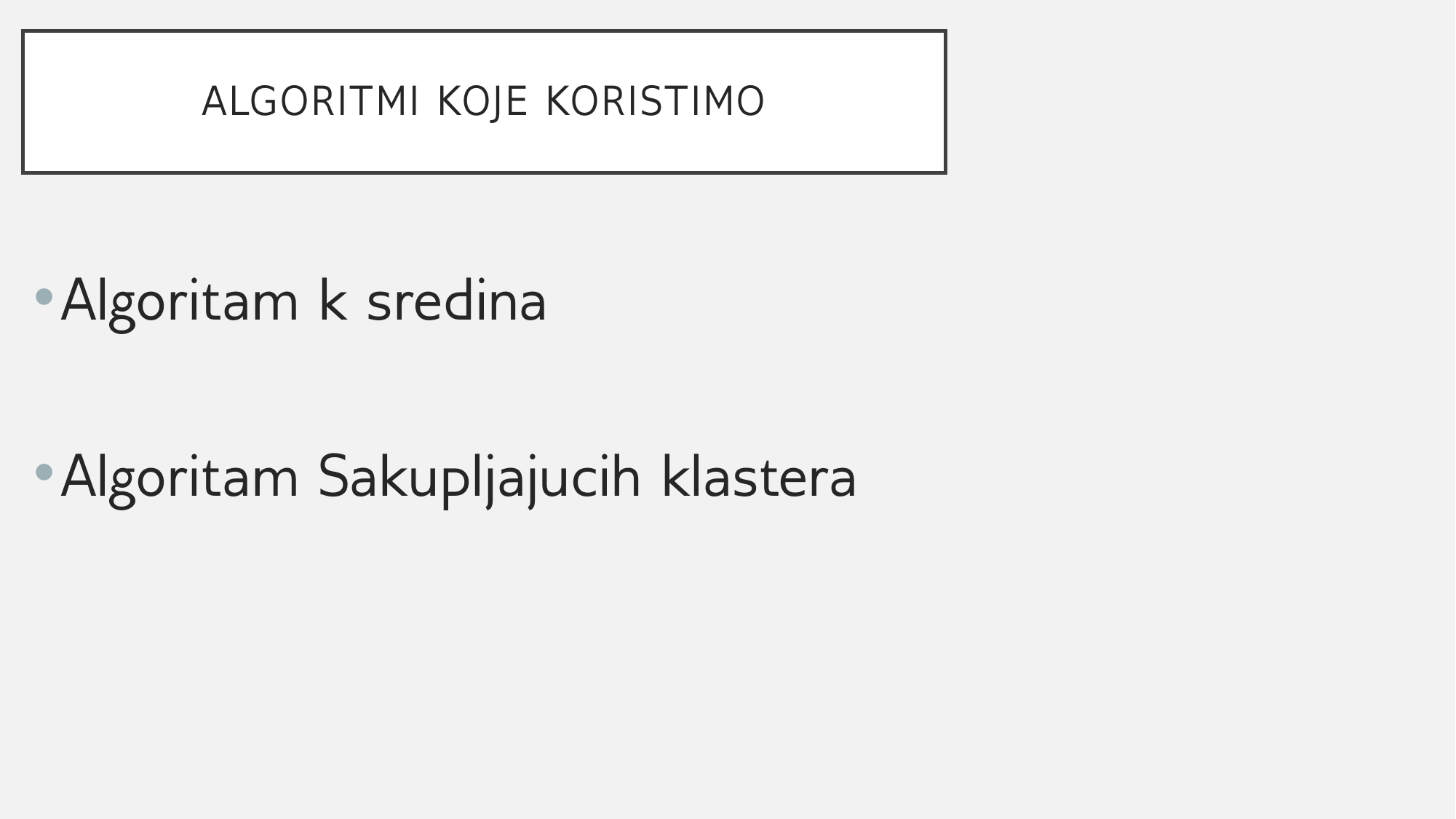

# Algoritmi koje koristimo
Algoritam k sredina

Algoritam Sakupljajucih klastera